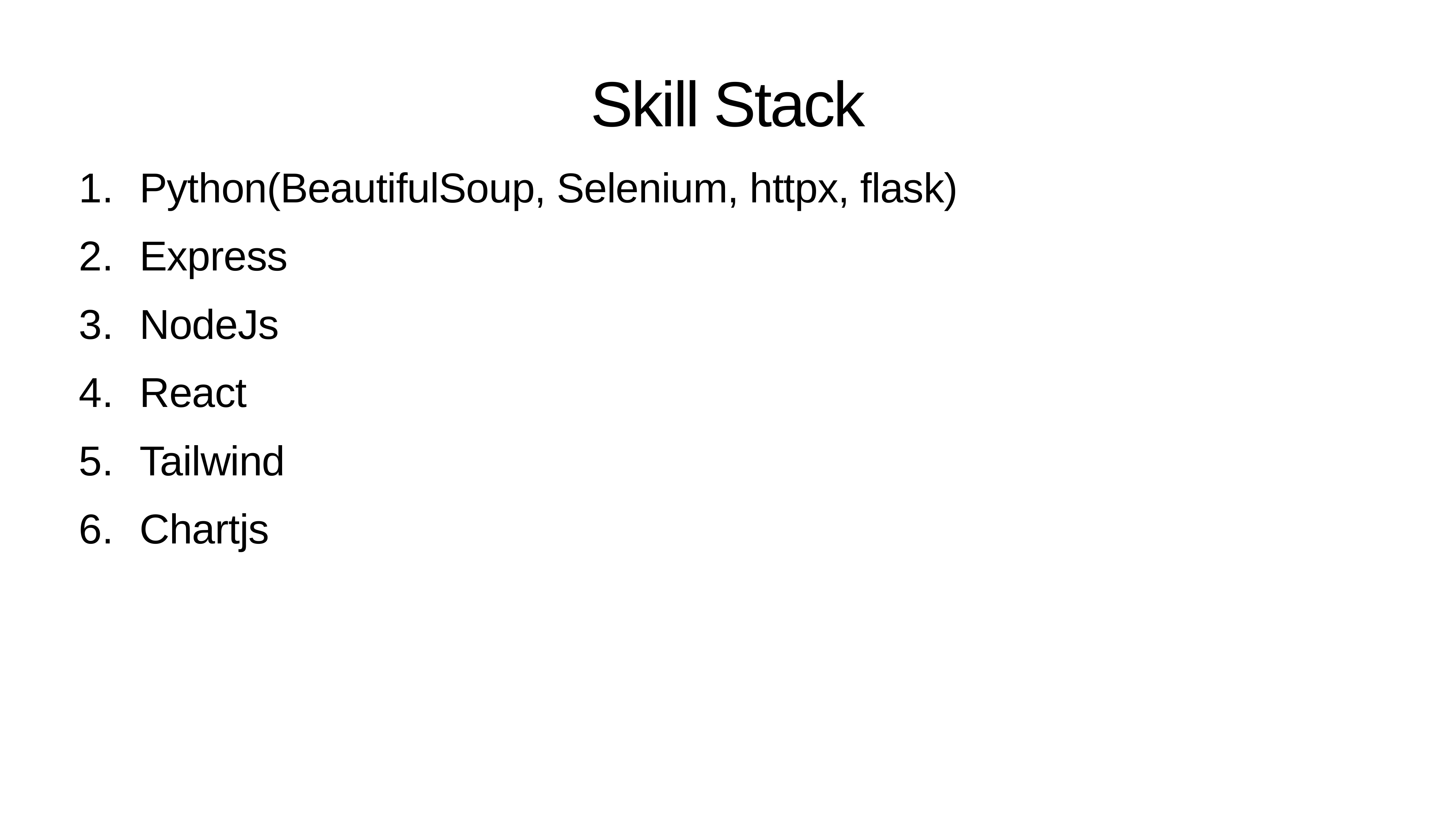

# Skill Stack
Python(BeautifulSoup, Selenium, httpx, flask)
Express
NodeJs
React
Tailwind
Chartjs